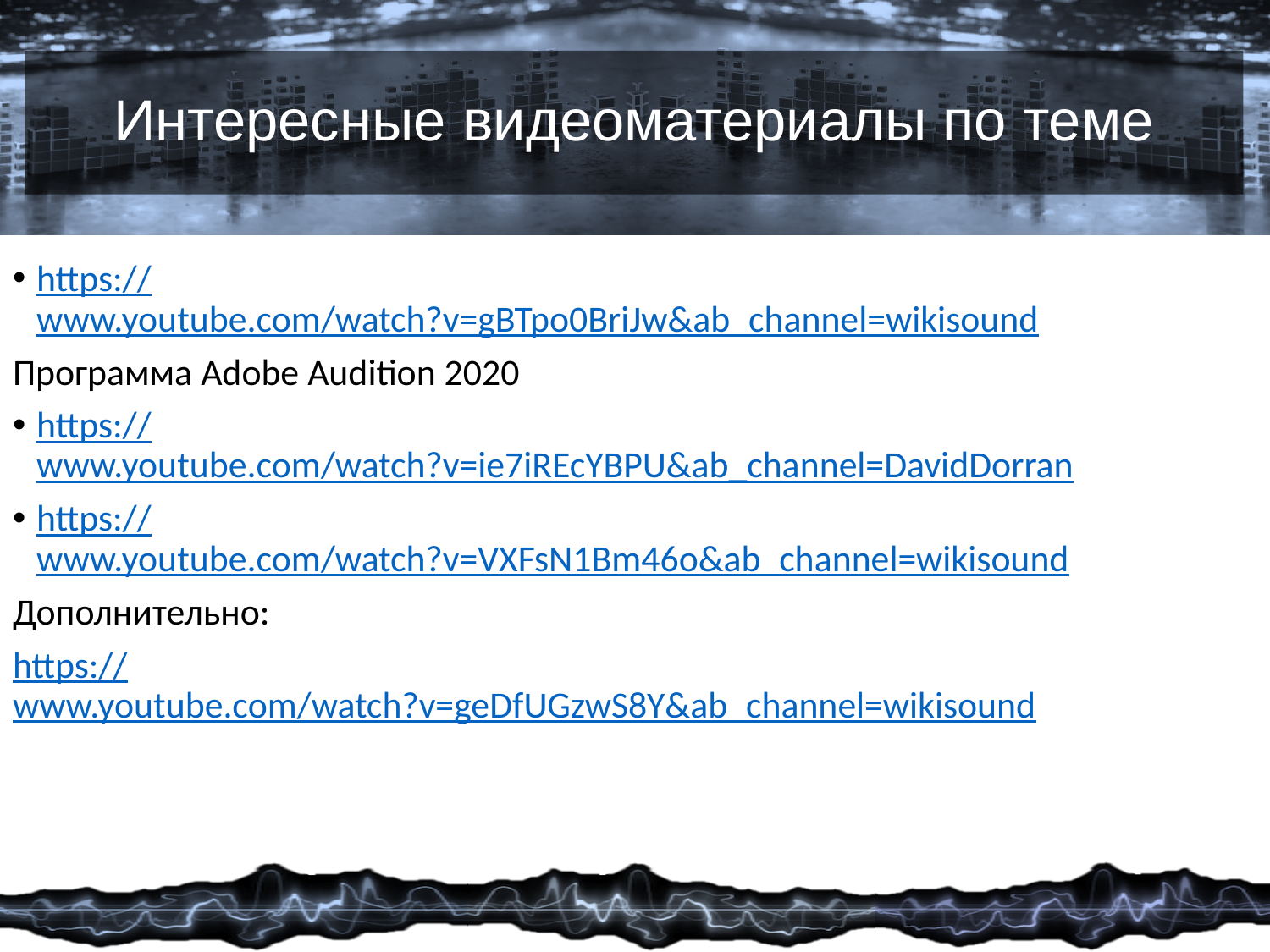

# Интересные видеоматериалы по теме
https://www.youtube.com/watch?v=gBTpo0BriJw&ab_channel=wikisound
Программа Adobe Audition 2020
https://www.youtube.com/watch?v=ie7iREcYBPU&ab_channel=DavidDorran
https://www.youtube.com/watch?v=VXFsN1Bm46o&ab_channel=wikisound
Дополнительно:
https://www.youtube.com/watch?v=geDfUGzwS8Y&ab_channel=wikisound